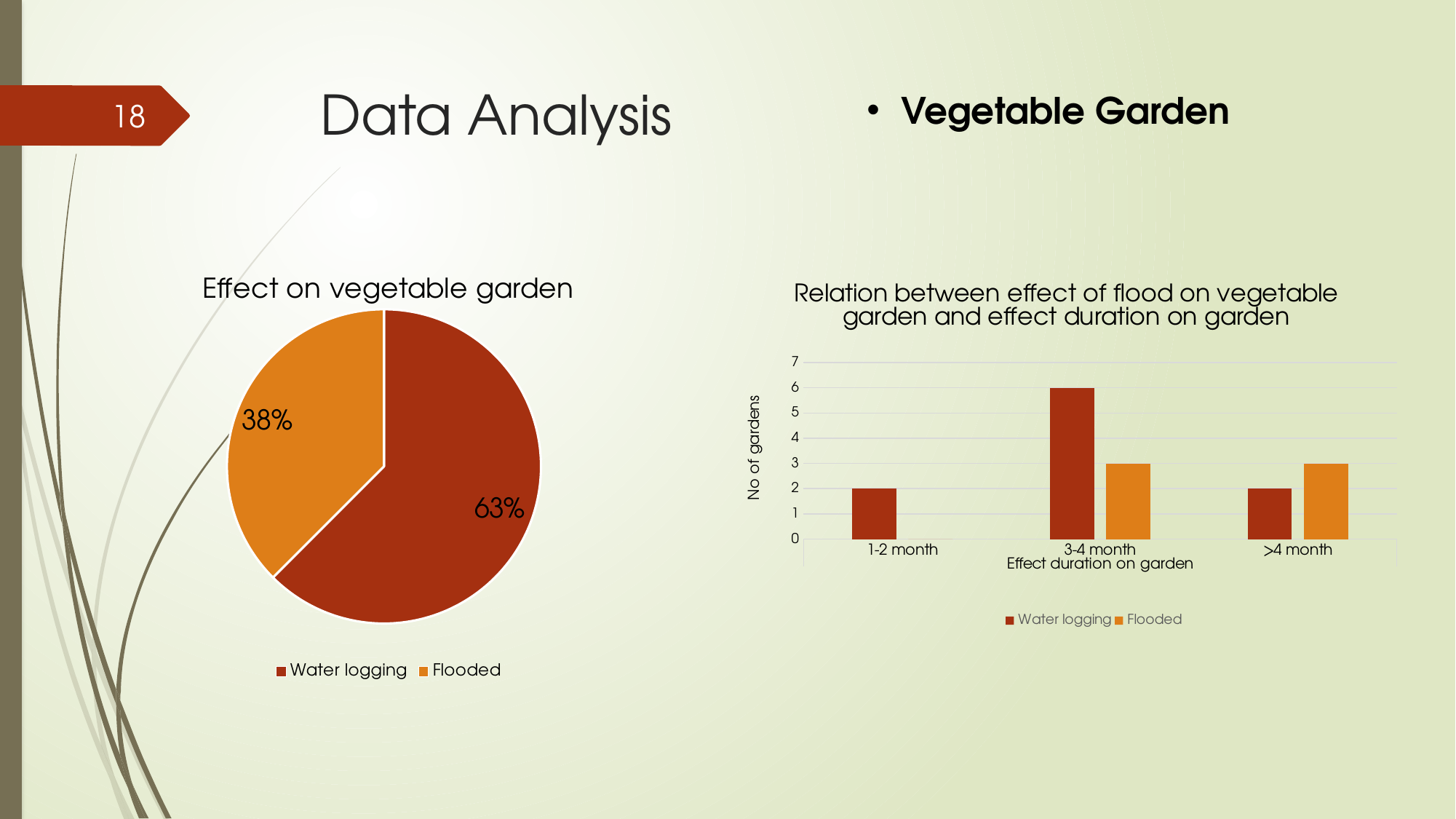

# Data Analysis
Vegetable Garden
18

### Chart: Effect on vegetable garden

| Category |  |
|---|---|
| Water logging | 10.0 |
| Flooded | 6.0 |

### Chart: Relation between effect of flood on vegetable garden and effect duration on garden

| Category | Water logging | Flooded |
|---|---|---|
| 1-2 month | 2.0 | 0.0 |
| 3-4 month | 6.0 | 3.0 |
| >4 month | 2.0 | 3.0 |